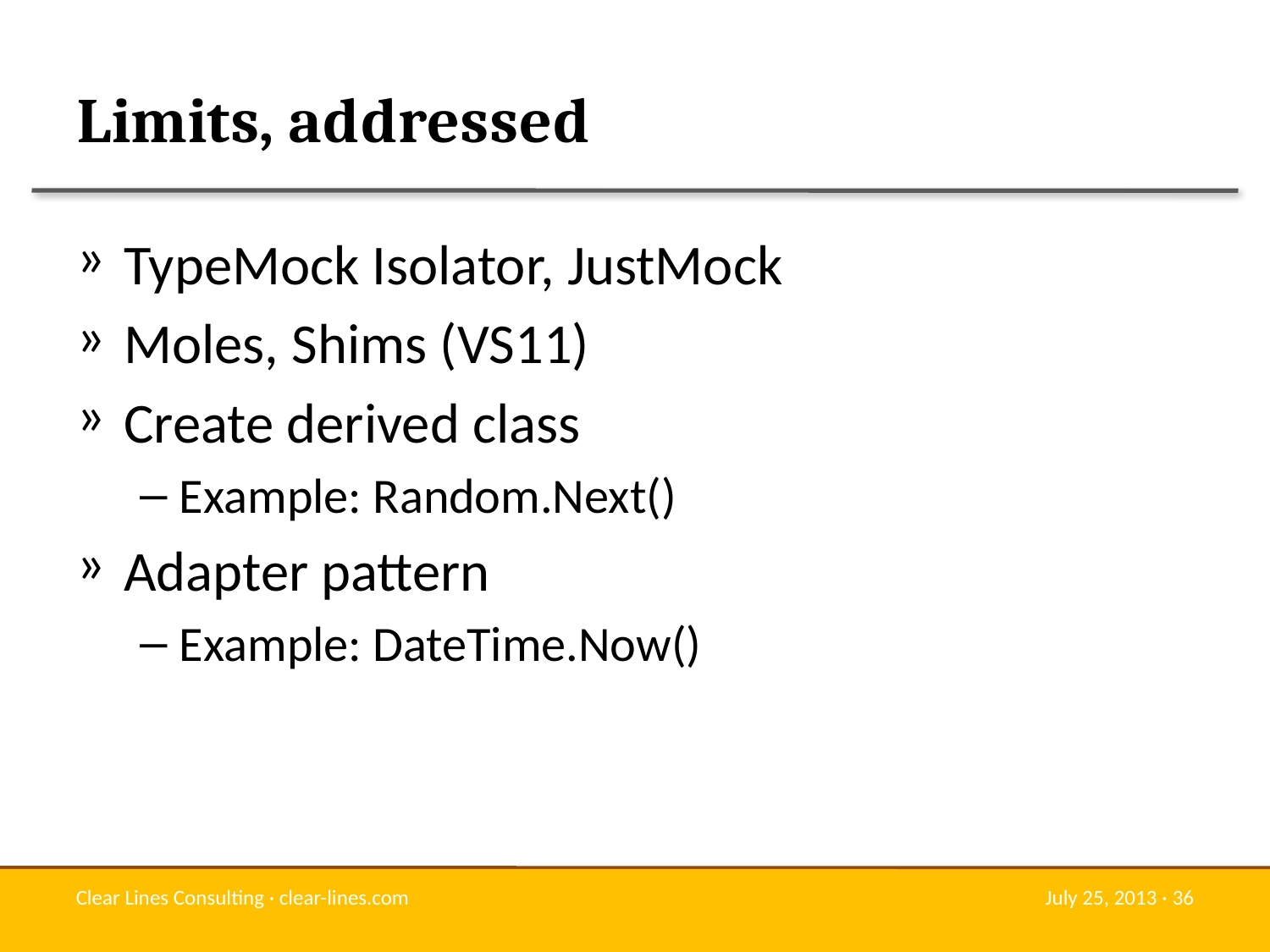

# Limits, addressed
TypeMock Isolator, JustMock
Moles, Shims (VS11)
Create derived class
Example: Random.Next()
Adapter pattern
Example: DateTime.Now()